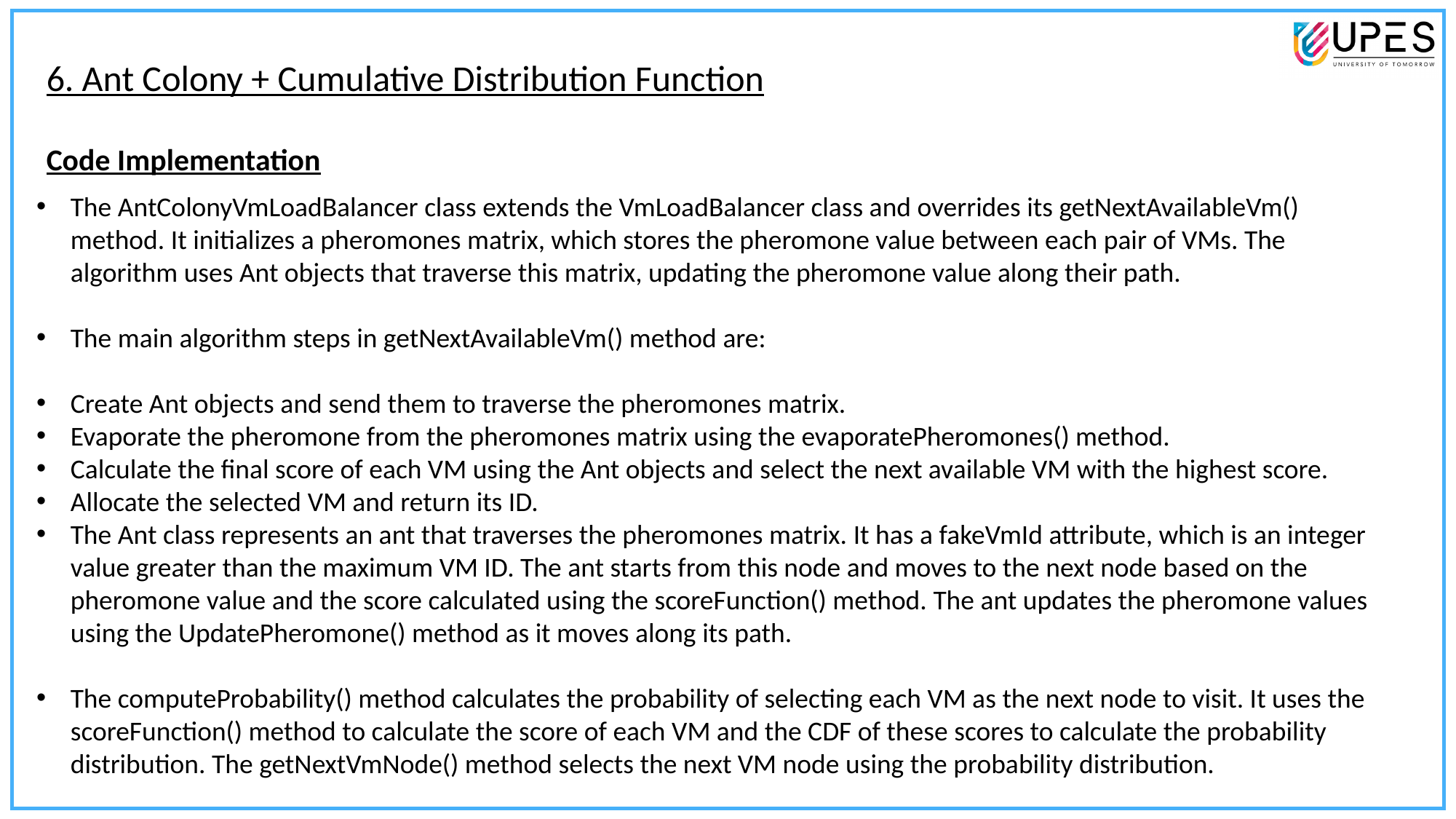

6. Ant Colony + Cumulative Distribution Function
Code Implementation
The AntColonyVmLoadBalancer class extends the VmLoadBalancer class and overrides its getNextAvailableVm() method. It initializes a pheromones matrix, which stores the pheromone value between each pair of VMs. The algorithm uses Ant objects that traverse this matrix, updating the pheromone value along their path.

The main algorithm steps in getNextAvailableVm() method are:

Create Ant objects and send them to traverse the pheromones matrix.
Evaporate the pheromone from the pheromones matrix using the evaporatePheromones() method.
Calculate the final score of each VM using the Ant objects and select the next available VM with the highest score.
Allocate the selected VM and return its ID.
The Ant class represents an ant that traverses the pheromones matrix. It has a fakeVmId attribute, which is an integer value greater than the maximum VM ID. The ant starts from this node and moves to the next node based on the pheromone value and the score calculated using the scoreFunction() method. The ant updates the pheromone values using the UpdatePheromone() method as it moves along its path.

The computeProbability() method calculates the probability of selecting each VM as the next node to visit. It uses the scoreFunction() method to calculate the score of each VM and the CDF of these scores to calculate the probability distribution. The getNextVmNode() method selects the next VM node using the probability distribution.